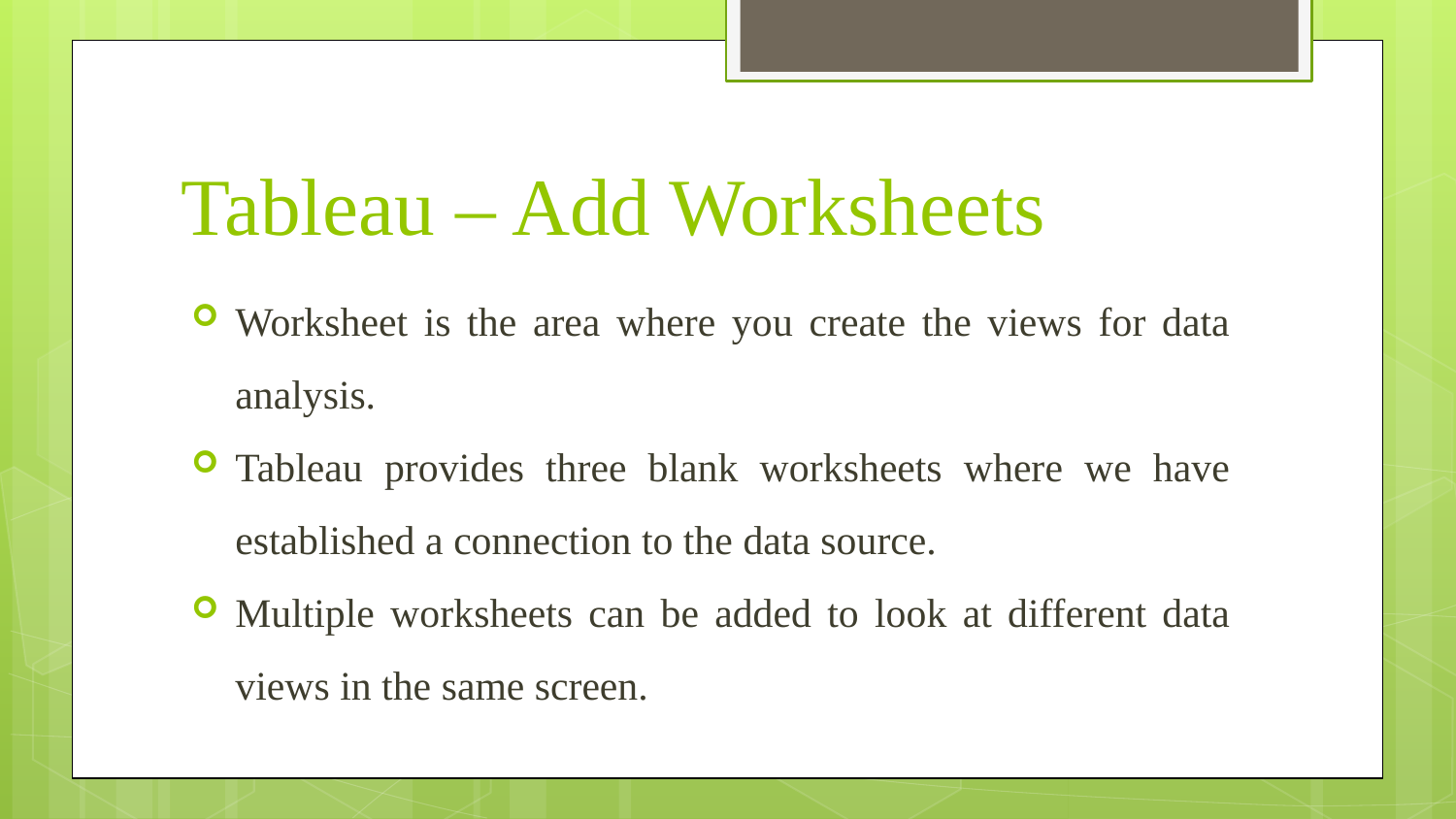

# Tableau – Add Worksheets
Worksheet is the area where you create the views for data analysis.
Tableau provides three blank worksheets where we have established a connection to the data source.
Multiple worksheets can be added to look at different data views in the same screen.